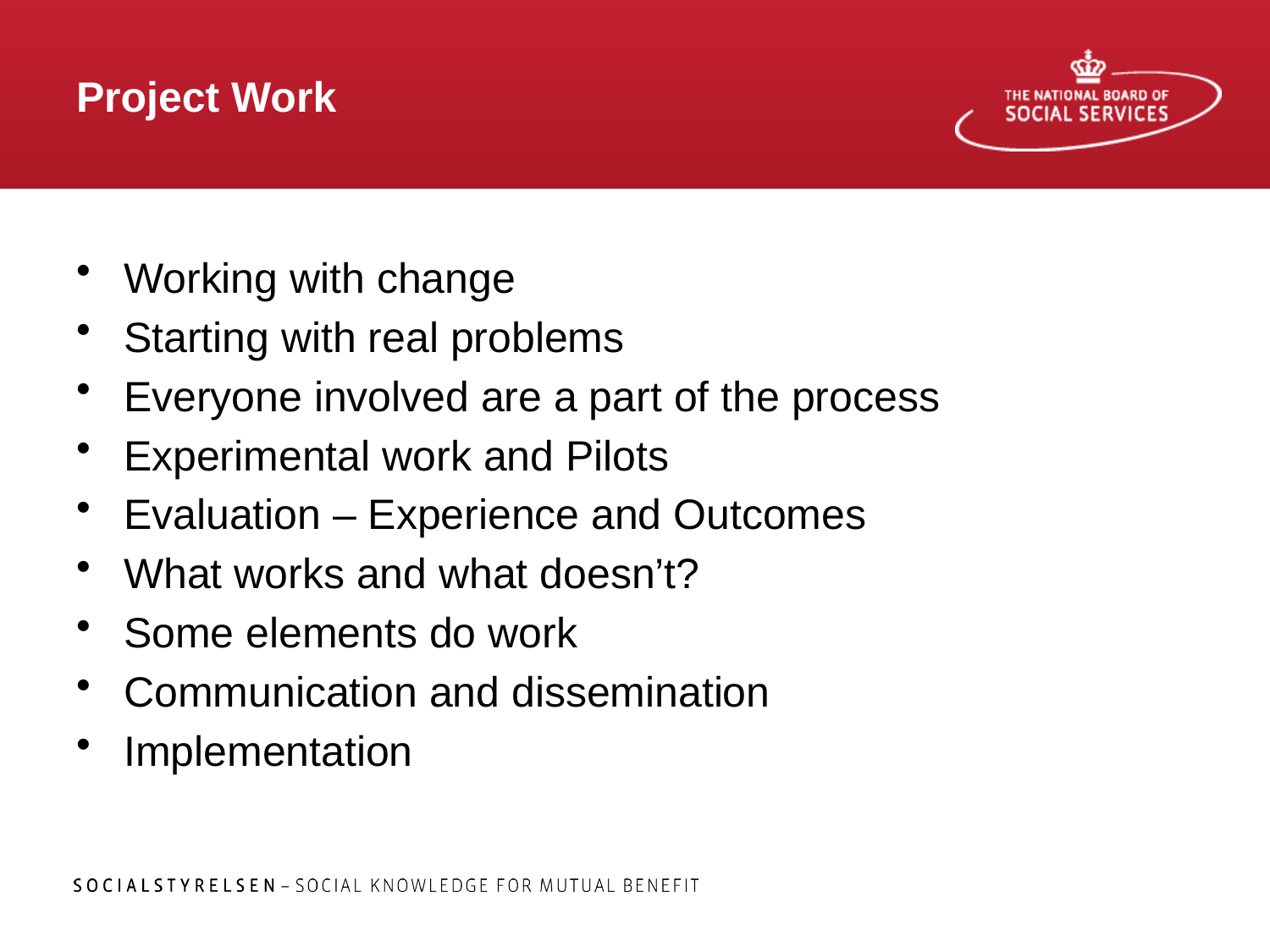

# Project Work
Working with change
Starting with real problems
Everyone involved are a part of the process
Experimental work and Pilots
Evaluation – Experience and Outcomes
What works and what doesn’t?
Some elements do work
Communication and dissemination
Implementation